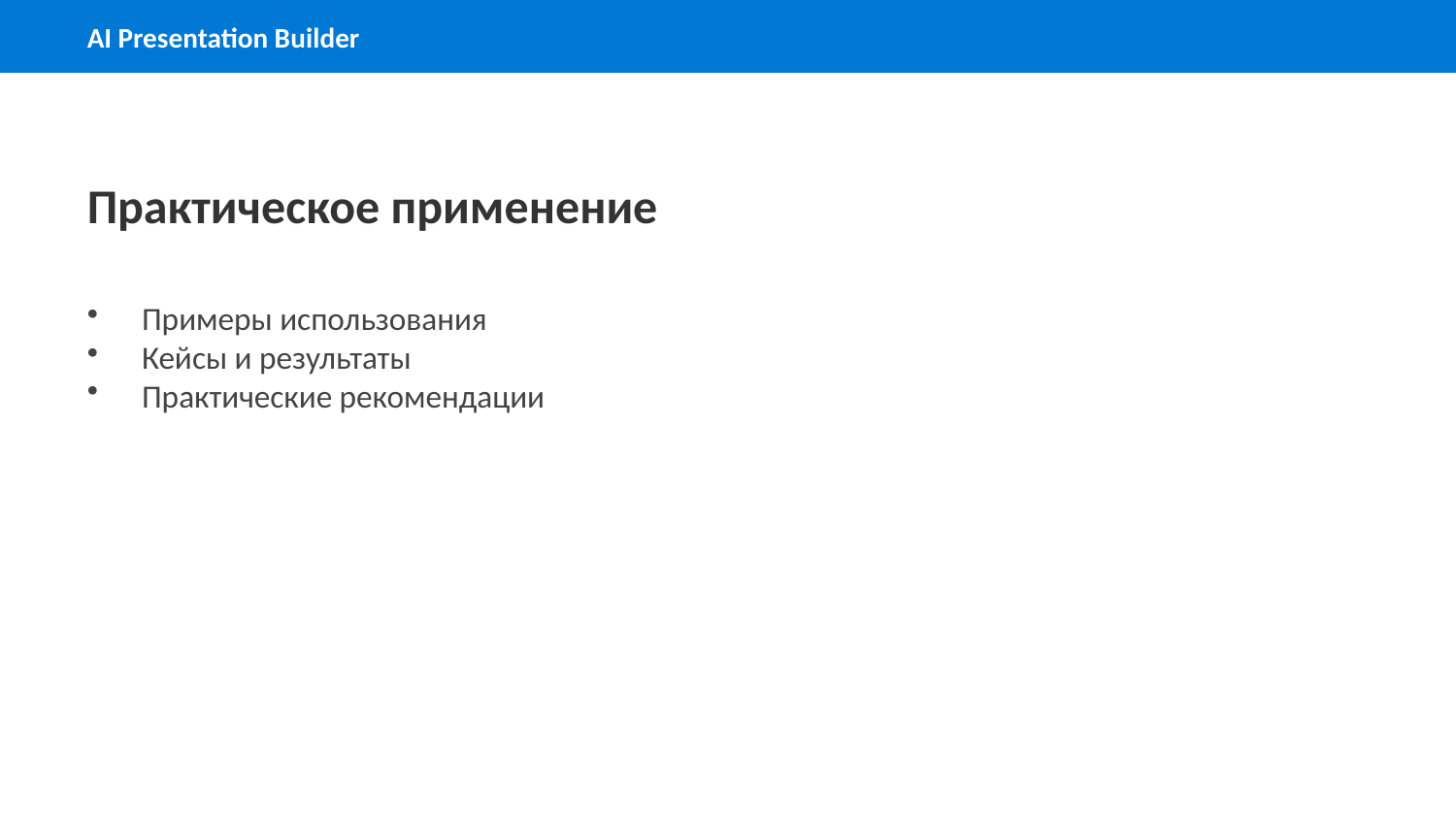

Практическое применение
Примеры использования
Кейсы и результаты
Практические рекомендации
7